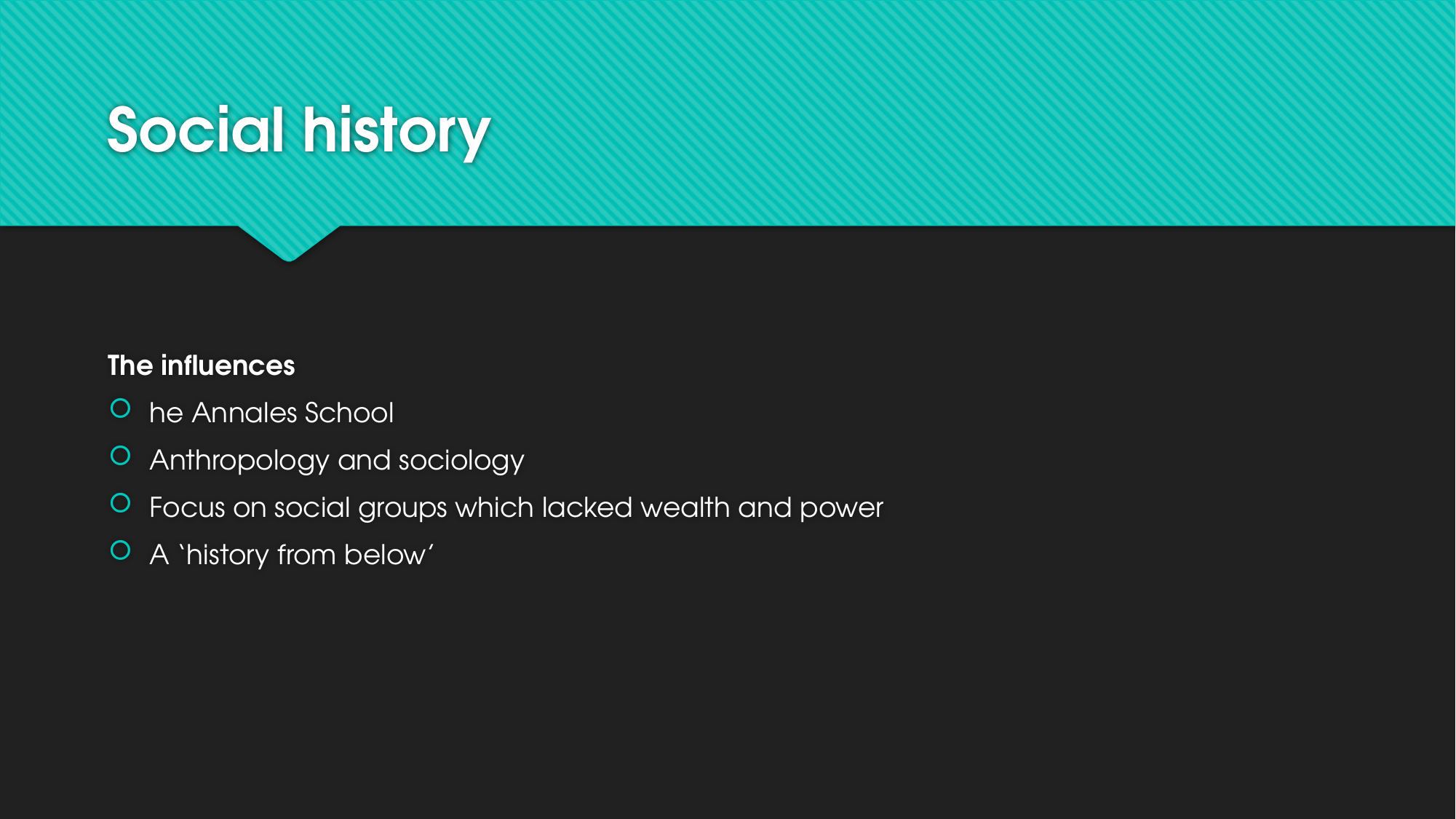

# Social history
The influences
he Annales School
Anthropology and sociology
Focus on social groups which lacked wealth and power
A ‘history from below’